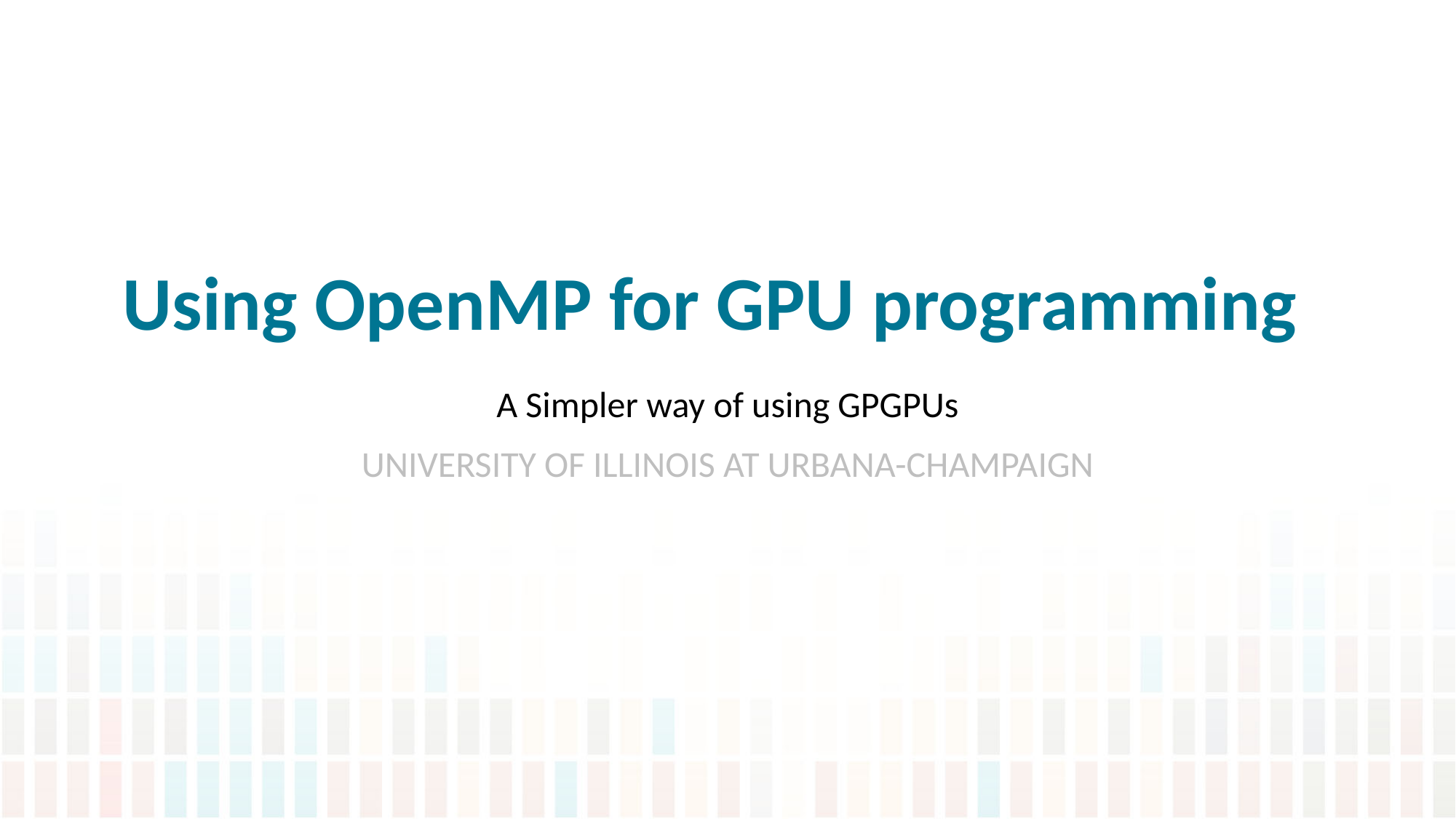

# Using OpenMP for GPU programming
A Simpler way of using GPGPUs